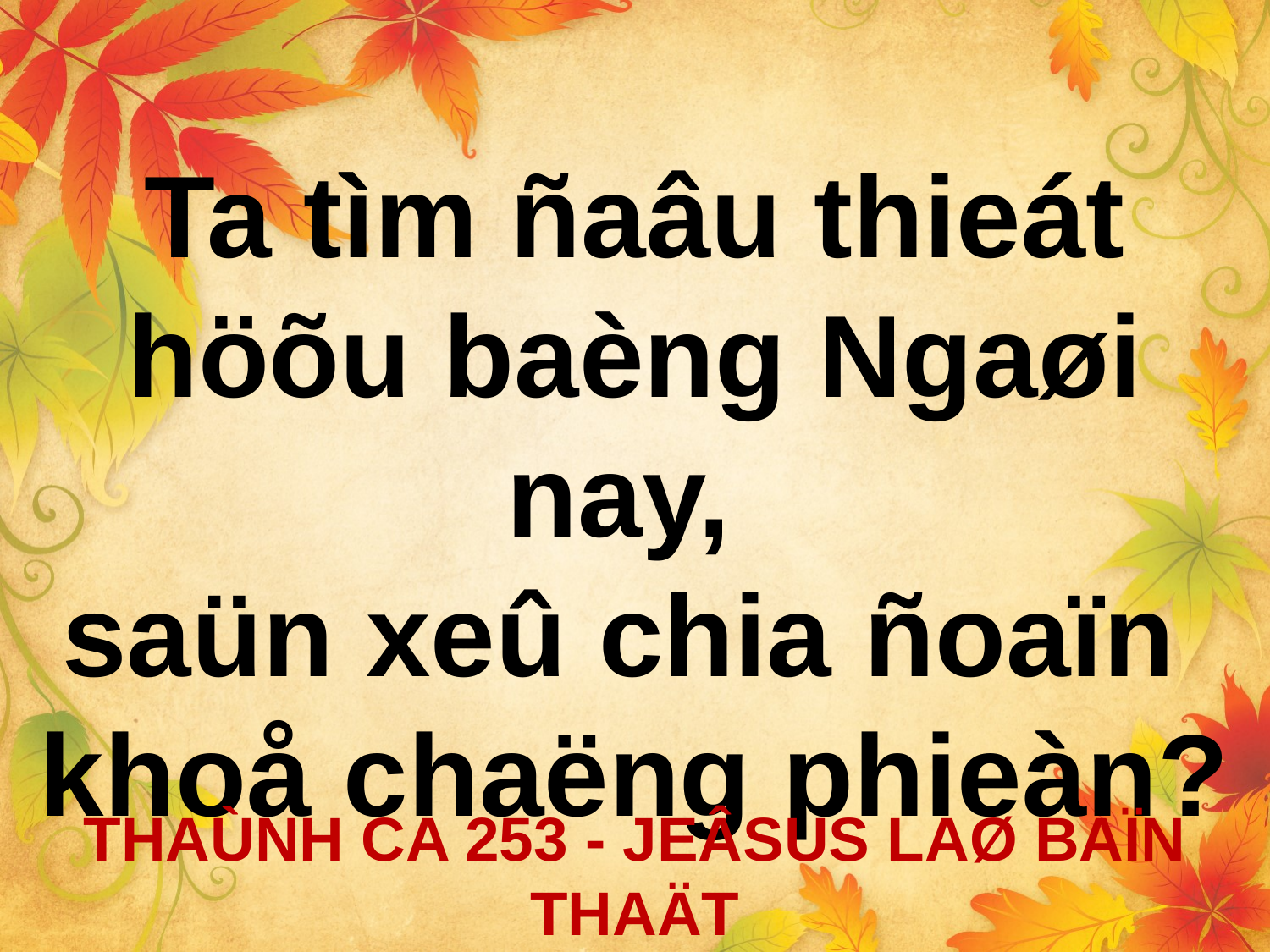

Ta tìm ñaâu thieát höõu baèng Ngaøi nay,
saün xeû chia ñoaïn
khoå chaëng phieàn?
THAÙNH CA 253 - JEÂSUS LAØ BAÏN THAÄT